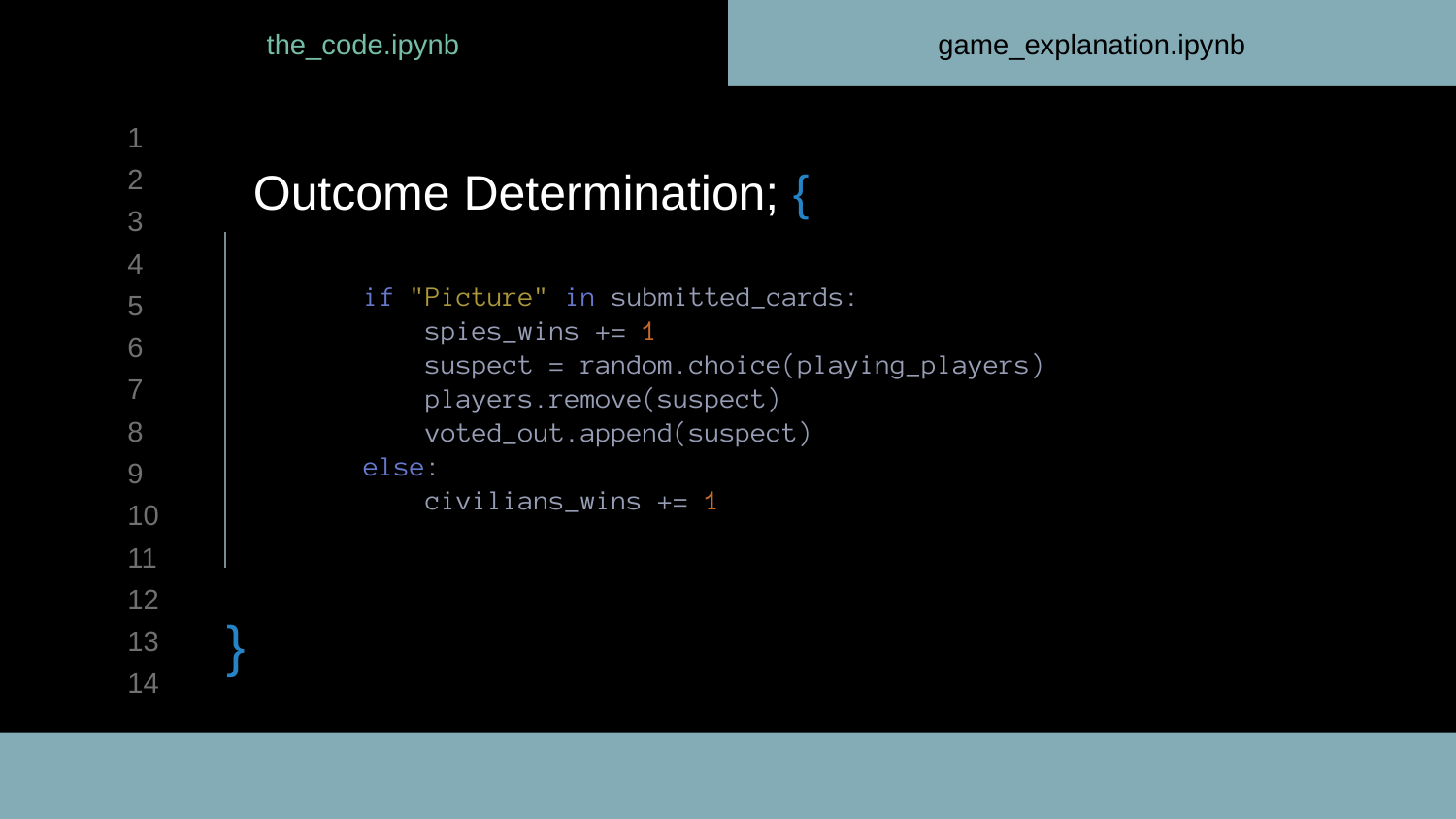

the_code.ipynb
game_explanation.ipynb
# Outcome Determination; {
        if "Picture" in submitted_cards:
            spies_wins += 1
            suspect = random.choice(playing_players)
            players.remove(suspect)
            voted_out.append(suspect)
        else:
            civilians_wins += 1

}